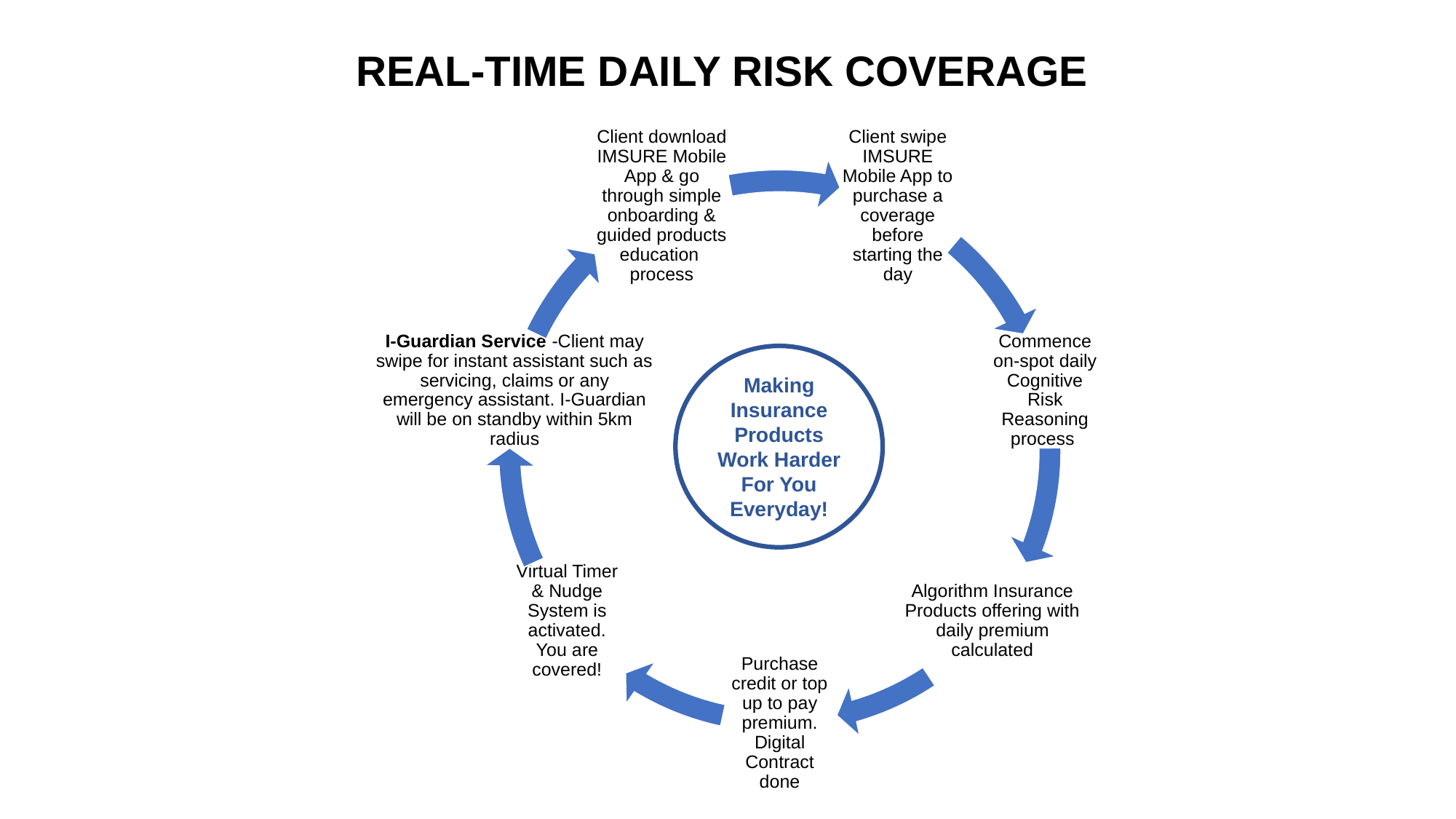

REAL-TIME DAILY RISK COVERAGE
Client swipe IMSURE Mobile App to purchase a coverage before starting the day
Commence on-spot daily Cognitive Risk Reasoning process
Algorithm Insurance Products offering with daily premium calculated
Purchase credit or top up to pay premium. Digital Contract done
Virtual Timer & Nudge System is activated. You are covered!
I-Guardian Service -Client may swipe for instant assistant such as servicing, claims or any emergency assistant. I-Guardian will be on standby within 5km radius
Client download IMSURE Mobile App & go through simple onboarding & guided products education  process
Making Insurance Products Work Harder For You Everyday!